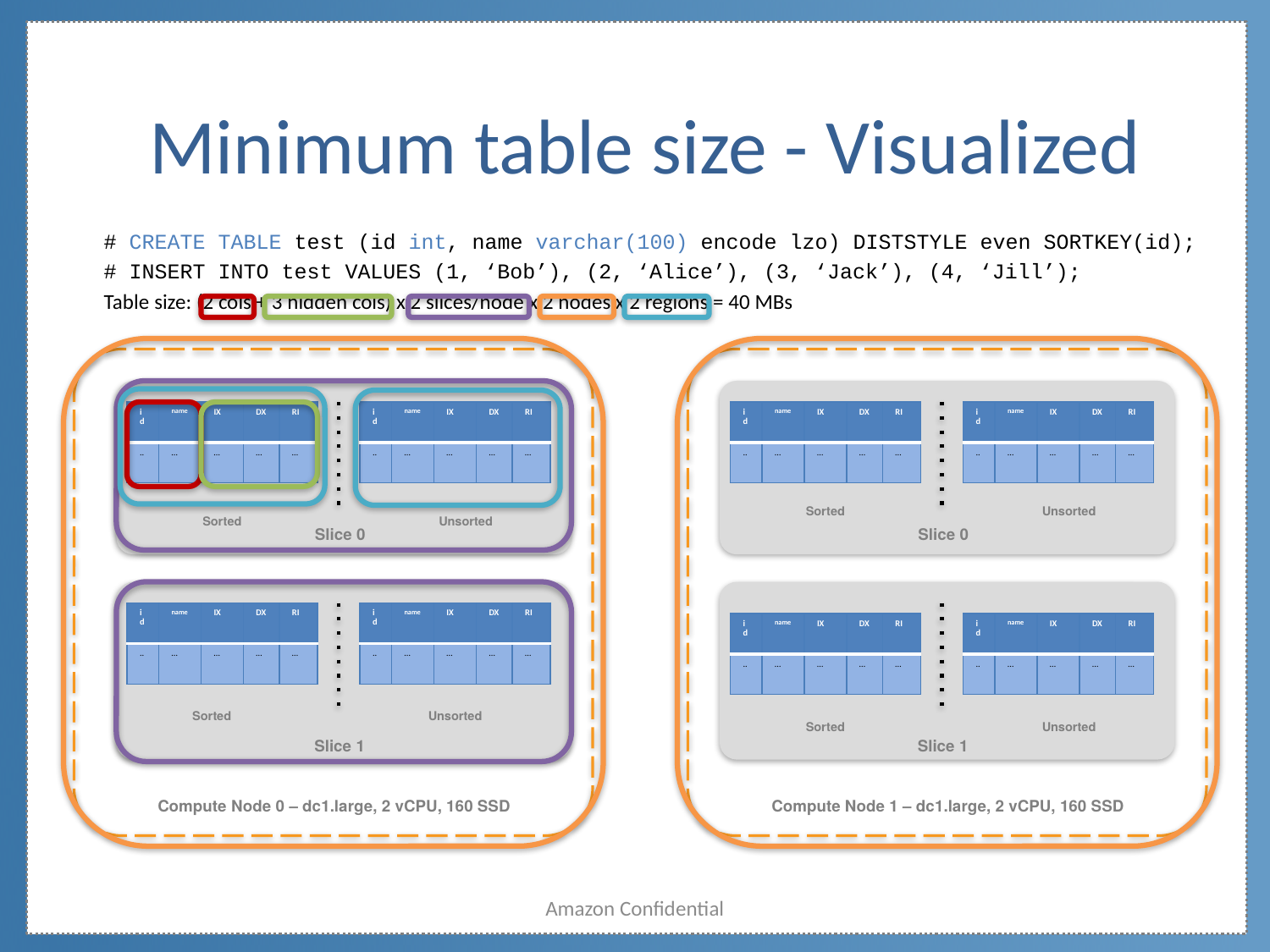

# Minimum table size - Visualized
# CREATE TABLE test (id int, name varchar(100) encode lzo) DISTSTYLE even SORTKEY(id);
# INSERT INTO test VALUES (1, ‘Bob’), (2, ‘Alice’), (3, ‘Jack’), (4, ‘Jill’);
Table size: (2 cols + 3 hidden cols) x 2 slices/node x 2 nodes x 2 regions = 40 MBs

Compute Node 0 – dc1.large, 2 vCPU, 160 SSD

Compute Node 1 – dc1.large, 2 vCPU, 160 SSD

Slice 0

Slice 0

| id | name | IX | DX | RI |
| --- | --- | --- | --- | --- |
| .. | … | … | … | … |

| id | name | IX | DX | RI |
| --- | --- | --- | --- | --- |
| .. | … | … | … | … |
| id | name | IX | DX | RI |
| --- | --- | --- | --- | --- |
| .. | … | … | … | … |
| id | name | IX | DX | RI |
| --- | --- | --- | --- | --- |
| .. | … | … | … | … |
Sorted
Unsorted
Sorted
Unsorted

Slice 1

Slice 1
| id | name | IX | DX | RI |
| --- | --- | --- | --- | --- |
| .. | … | … | … | … |
| id | name | IX | DX | RI |
| --- | --- | --- | --- | --- |
| .. | … | … | … | … |
| id | name | IX | DX | RI |
| --- | --- | --- | --- | --- |
| .. | … | … | … | … |
| id | name | IX | DX | RI |
| --- | --- | --- | --- | --- |
| .. | … | … | … | … |
Sorted
Unsorted
Sorted
Unsorted
Amazon Confidential